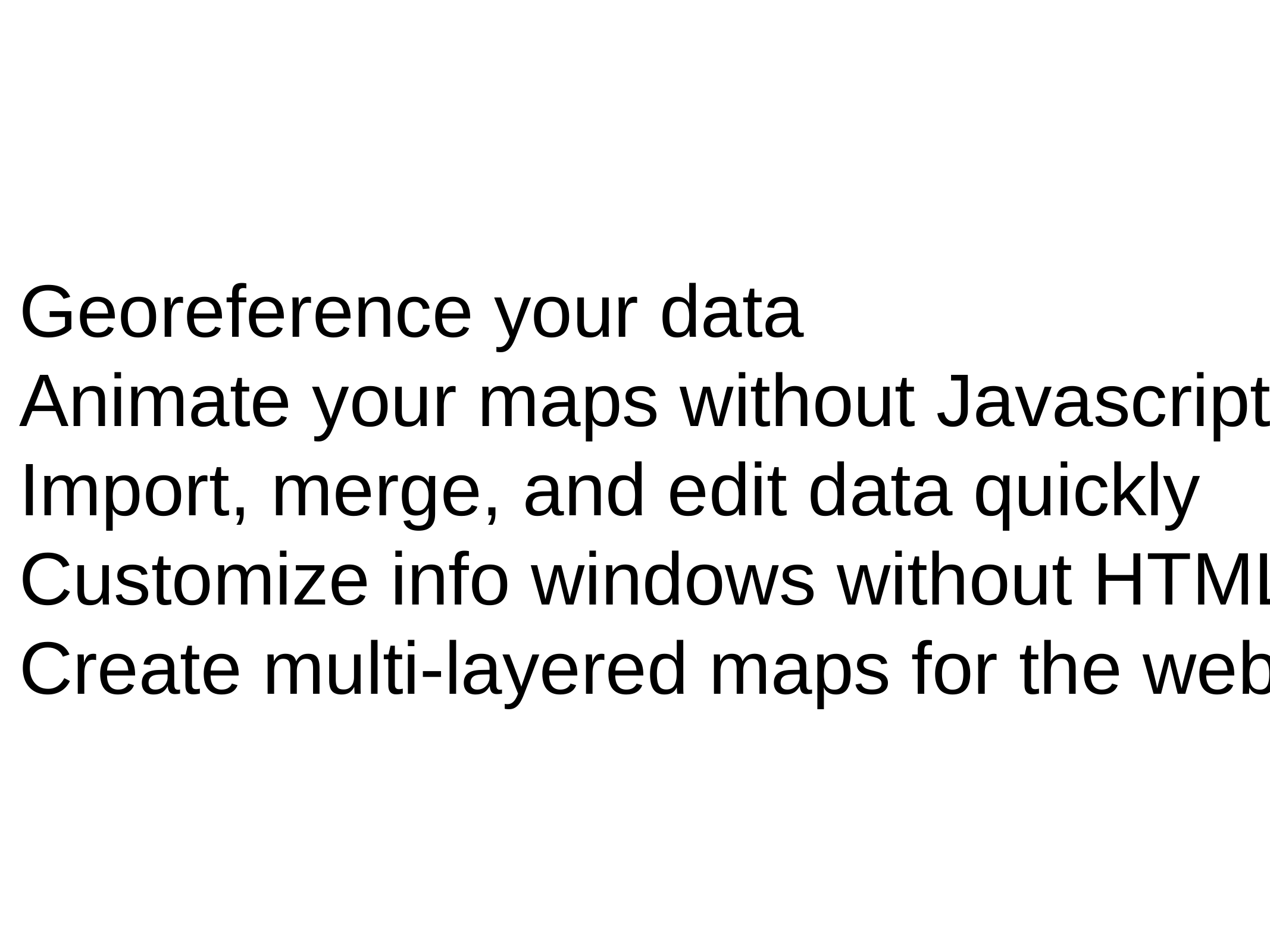

Georeference your data
Animate your maps without Javascript
Import, merge, and edit data quickly
Customize info windows without HTML
Create multi-layered maps for the web!